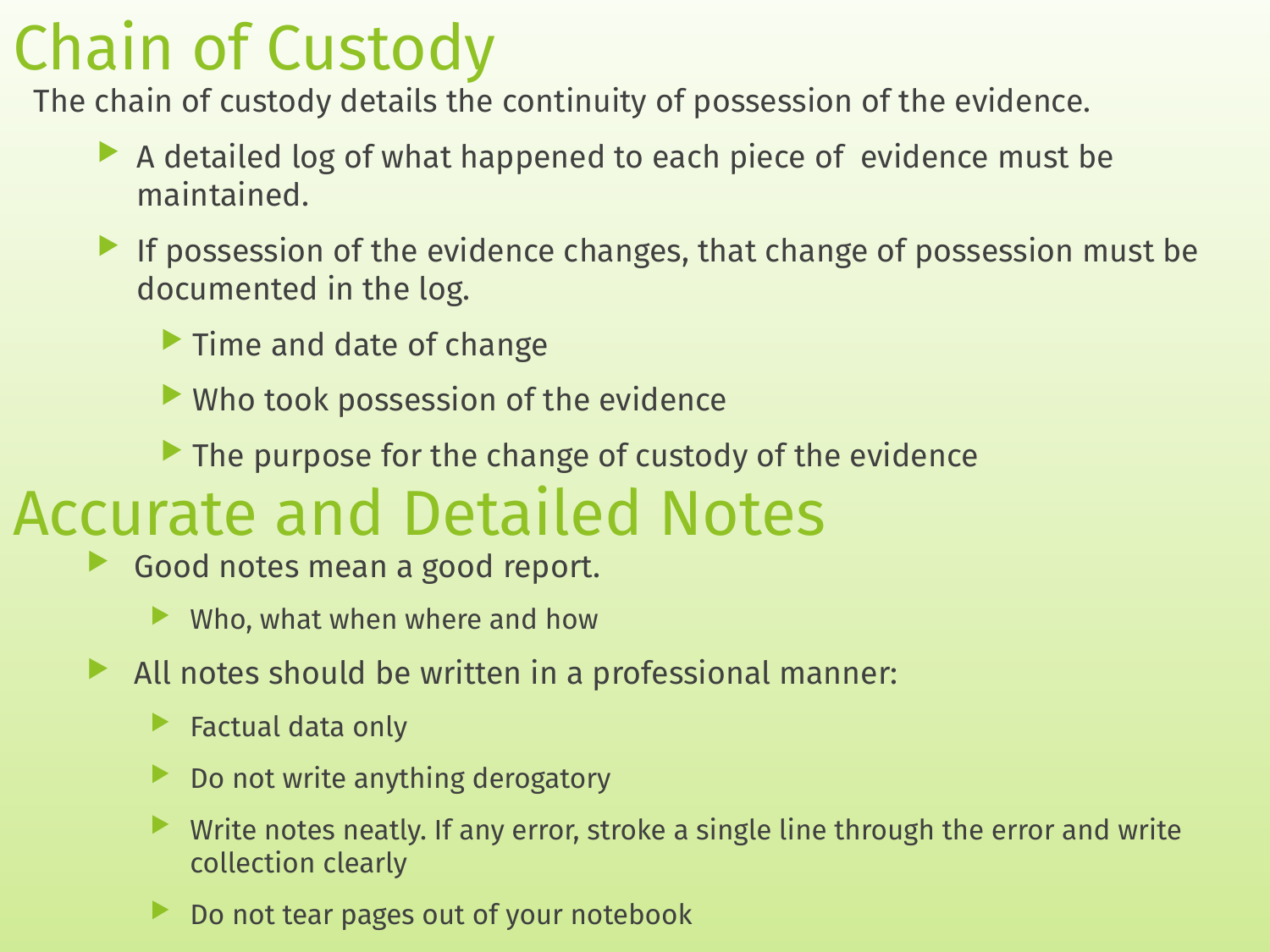

# Chain of Custody
The chain of custody details the continuity of possession of the evidence.
A detailed log of what happened to each piece of  evidence must be maintained.
If possession of the evidence changes, that change of possession must be documented in the log.
Time and date of change
Who took possession of the evidence
The purpose for the change of custody of the evidence
Accurate and Detailed Notes
Good notes mean a good report.
Who, what when where and how
All notes should be written in a professional manner:
Factual data only
Do not write anything derogatory
Write notes neatly. If any error, stroke a single line through the error and write collection clearly
Do not tear pages out of your notebook

12